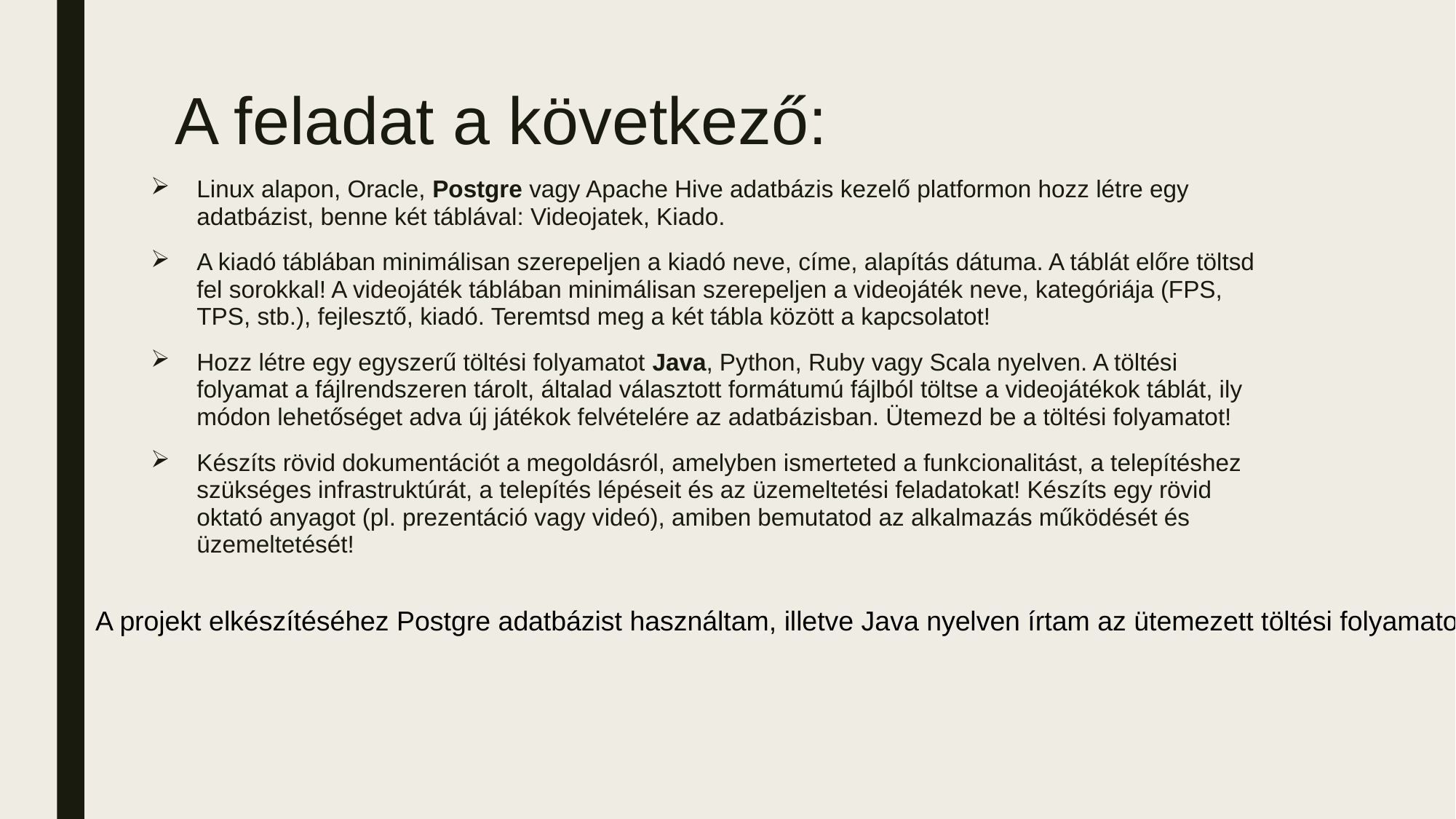

# A feladat a következő:
Linux alapon, Oracle, Postgre vagy Apache Hive adatbázis kezelő platformon hozz létre egy adatbázist, benne két táblával: Videojatek, Kiado.
A kiadó táblában minimálisan szerepeljen a kiadó neve, címe, alapítás dátuma. A táblát előre töltsd fel sorokkal! A videojáték táblában minimálisan szerepeljen a videojáték neve, kategóriája (FPS, TPS, stb.), fejlesztő, kiadó. Teremtsd meg a két tábla között a kapcsolatot!
Hozz létre egy egyszerű töltési folyamatot Java, Python, Ruby vagy Scala nyelven. A töltési folyamat a fájlrendszeren tárolt, általad választott formátumú fájlból töltse a videojátékok táblát, ily módon lehetőséget adva új játékok felvételére az adatbázisban. Ütemezd be a töltési folyamatot!
Készíts rövid dokumentációt a megoldásról, amelyben ismerteted a funkcionalitást, a telepítéshez szükséges infrastruktúrát, a telepítés lépéseit és az üzemeltetési feladatokat! Készíts egy rövid oktató anyagot (pl. prezentáció vagy videó), amiben bemutatod az alkalmazás működését és üzemeltetését!
A projekt elkészítéséhez Postgre adatbázist használtam, illetve Java nyelven írtam az ütemezett töltési folyamatot